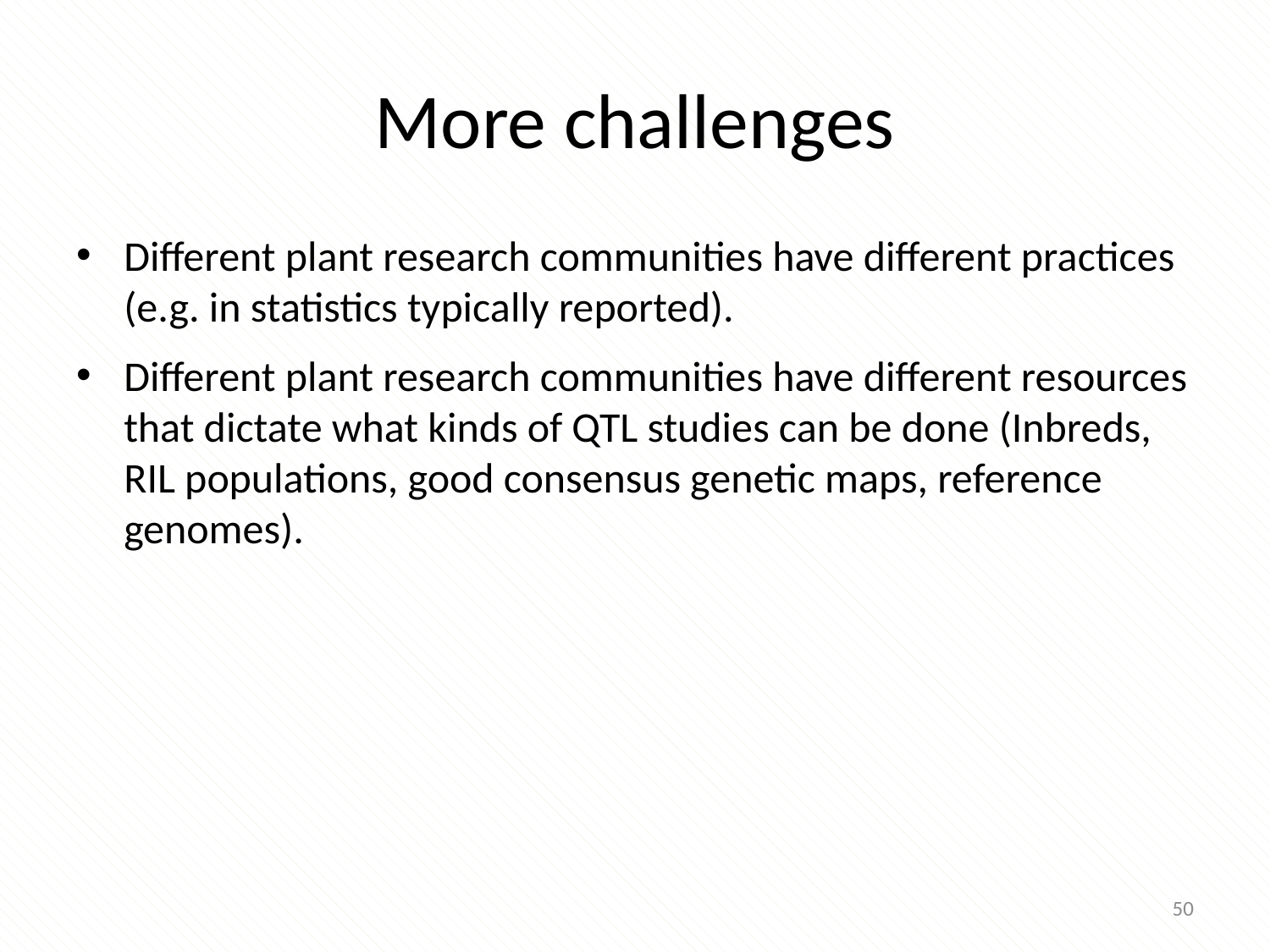

# More challenges
Different plant research communities have different practices (e.g. in statistics typically reported).
Different plant research communities have different resources that dictate what kinds of QTL studies can be done (Inbreds, RIL populations, good consensus genetic maps, reference genomes).
50